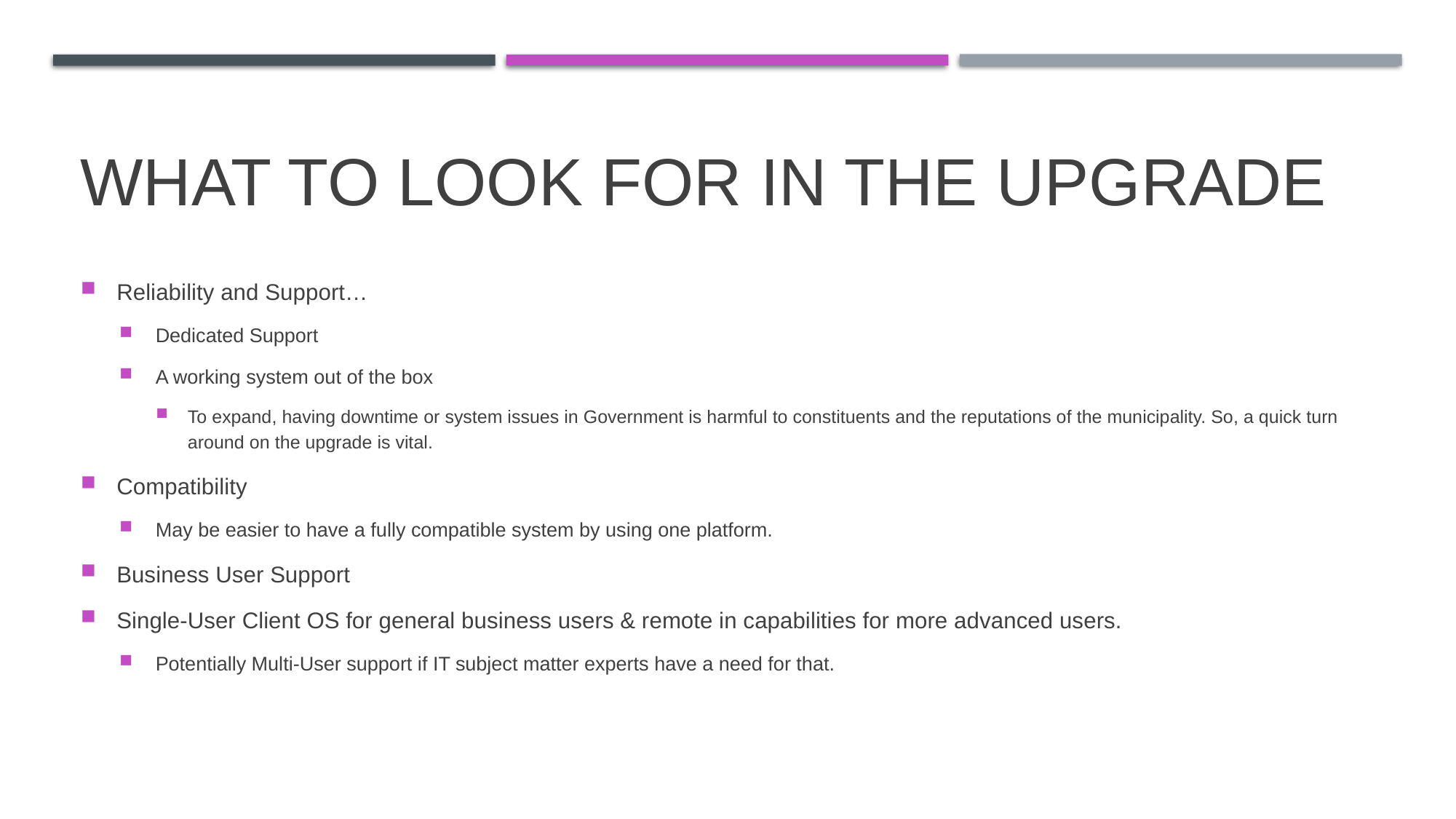

# What to look for in the upgrade
Reliability and Support…
Dedicated Support
A working system out of the box
To expand, having downtime or system issues in Government is harmful to constituents and the reputations of the municipality. So, a quick turn around on the upgrade is vital.
Compatibility
May be easier to have a fully compatible system by using one platform.
Business User Support
Single-User Client OS for general business users & remote in capabilities for more advanced users.
Potentially Multi-User support if IT subject matter experts have a need for that.